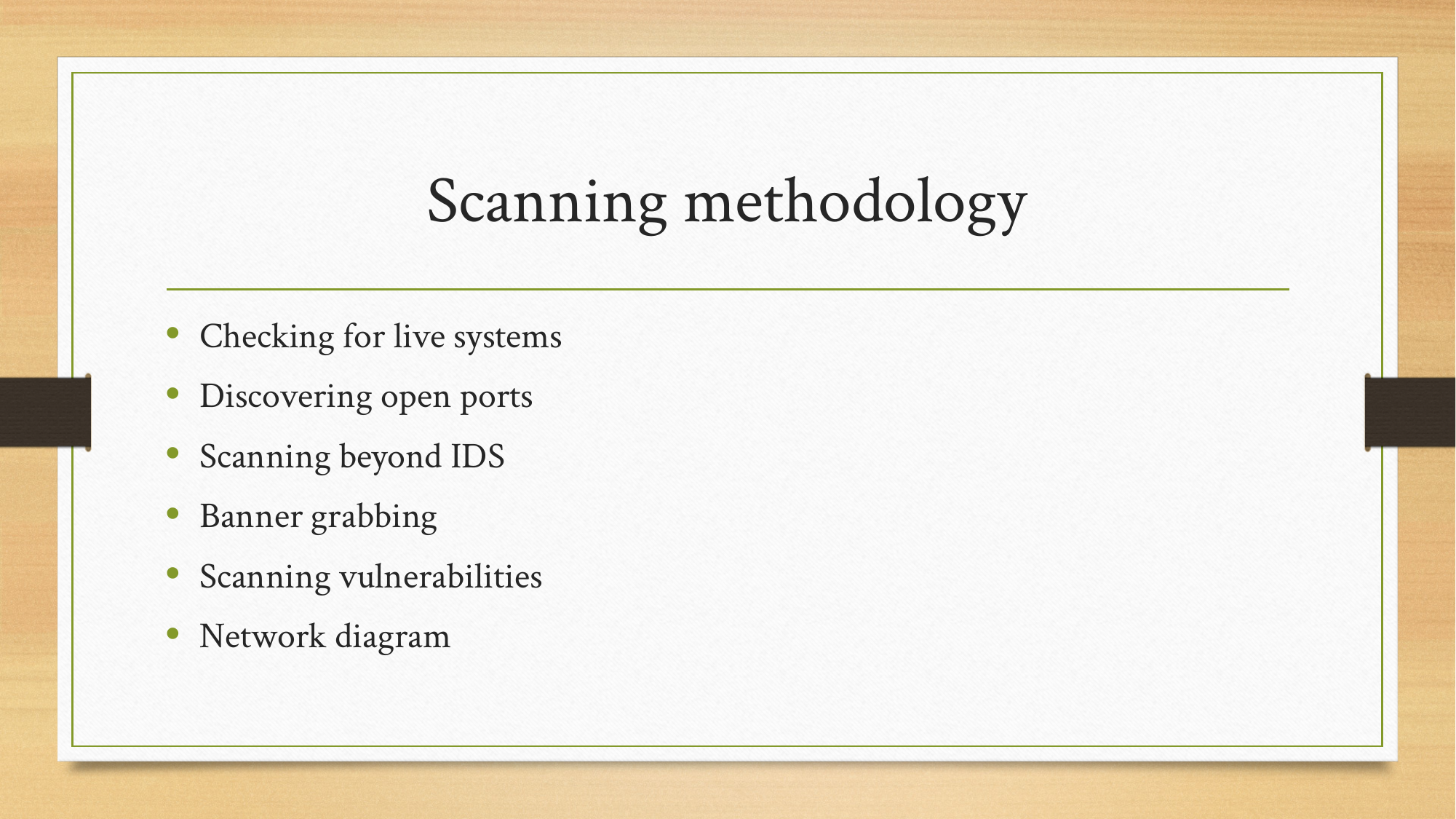

# Scanning methodology
Checking for live systems
Discovering open ports
Scanning beyond IDS
Banner grabbing
Scanning vulnerabilities
Network diagram